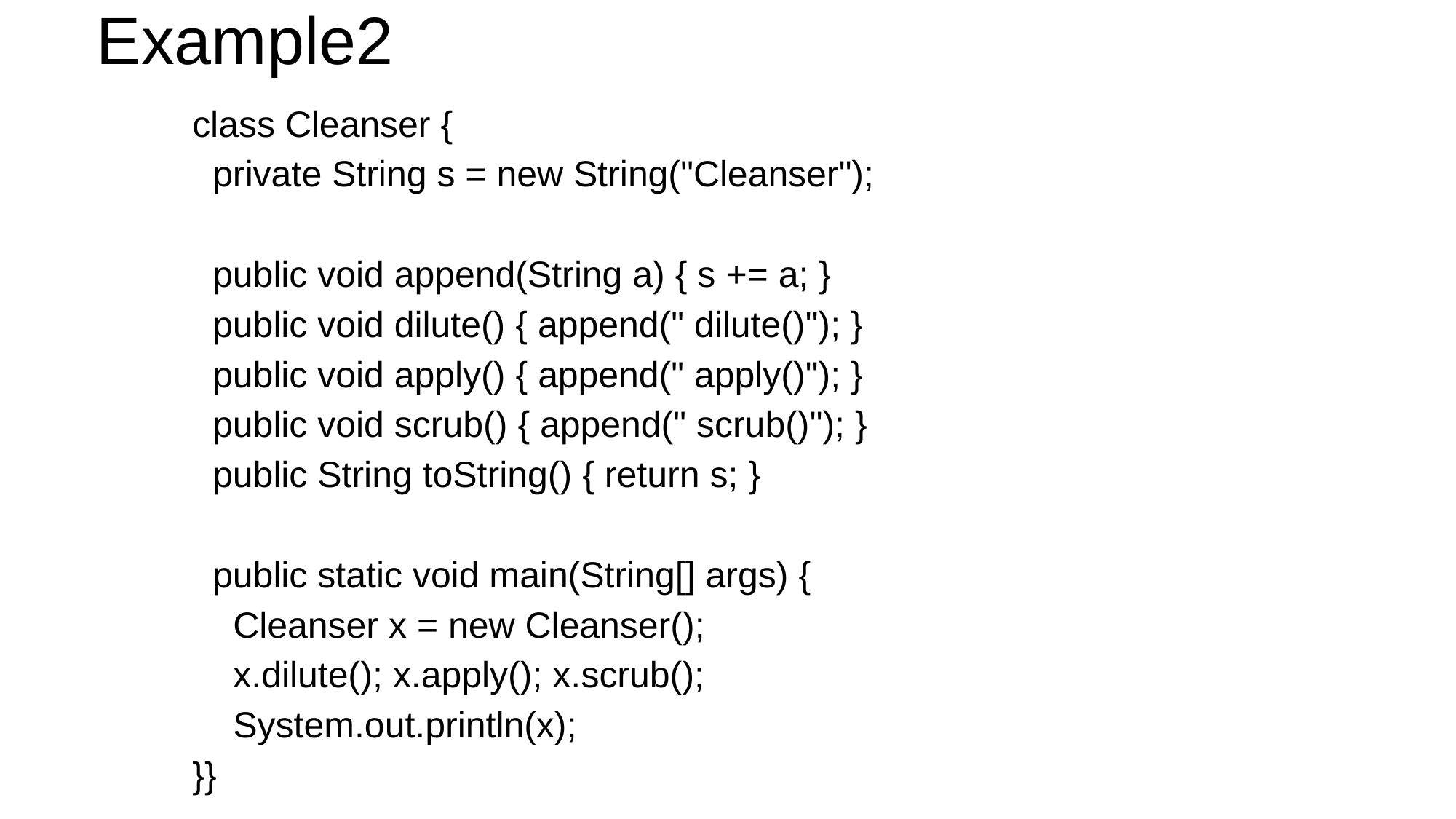

# Example2
class Cleanser {
  private String s = new String("Cleanser");

  public void append(String a) { s += a; }
  public void dilute() { append(" dilute()"); }
  public void apply() { append(" apply()"); }
  public void scrub() { append(" scrub()"); }
  public String toString() { return s; }

  public static void main(String[] args) {
    Cleanser x = new Cleanser();
    x.dilute(); x.apply(); x.scrub();
    System.out.println(x);
}}